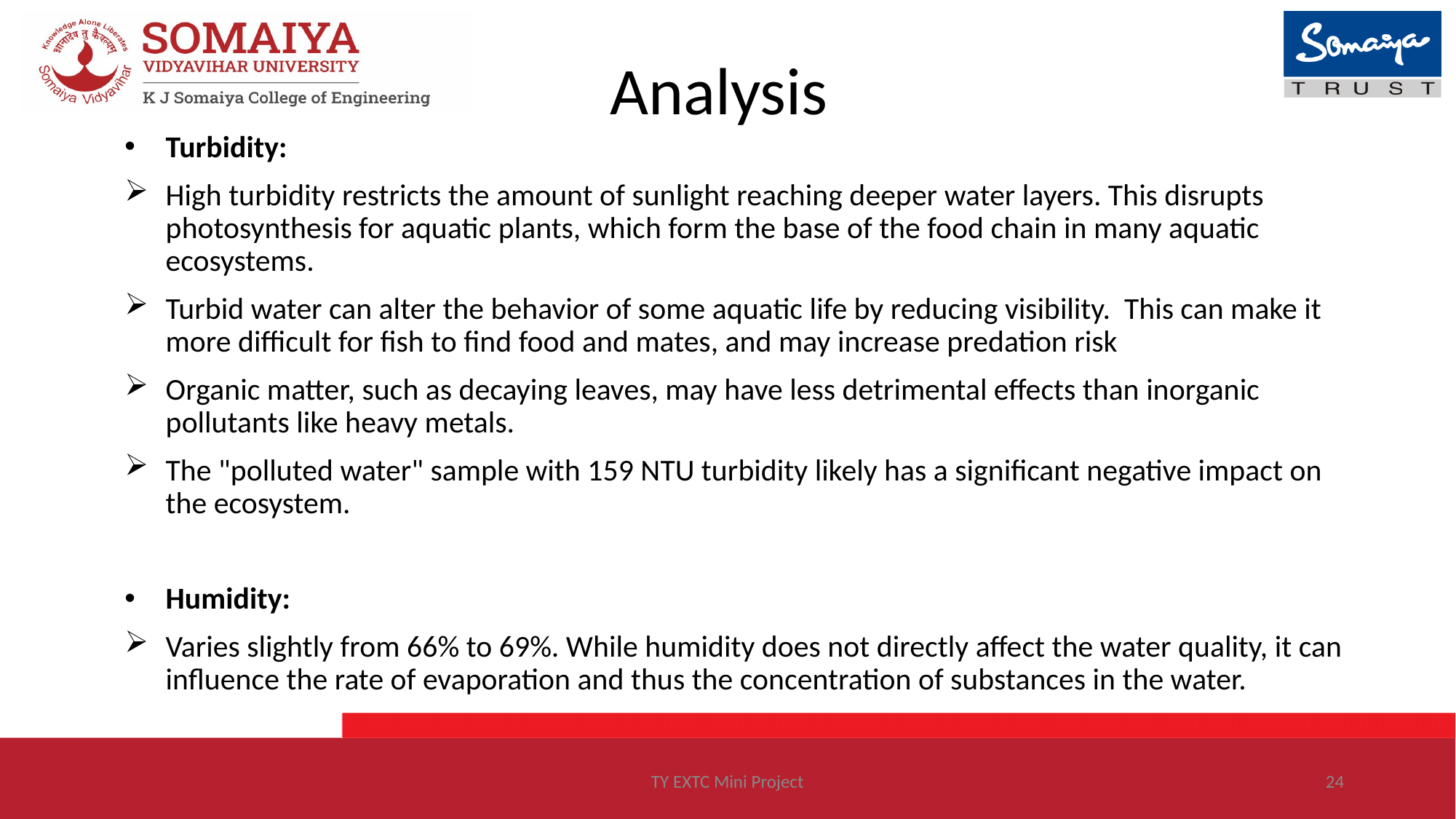

# Analysis
Turbidity:
High turbidity restricts the amount of sunlight reaching deeper water layers. This disrupts photosynthesis for aquatic plants, which form the base of the food chain in many aquatic ecosystems.
Turbid water can alter the behavior of some aquatic life by reducing visibility.  This can make it more difficult for fish to find food and mates, and may increase predation risk
Organic matter, such as decaying leaves, may have less detrimental effects than inorganic pollutants like heavy metals.
The "polluted water" sample with 159 NTU turbidity likely has a significant negative impact on the ecosystem.

Humidity:
Varies slightly from 66% to 69%. While humidity does not directly affect the water quality, it can influence the rate of evaporation and thus the concentration of substances in the water.

TY EXTC Mini Project
24